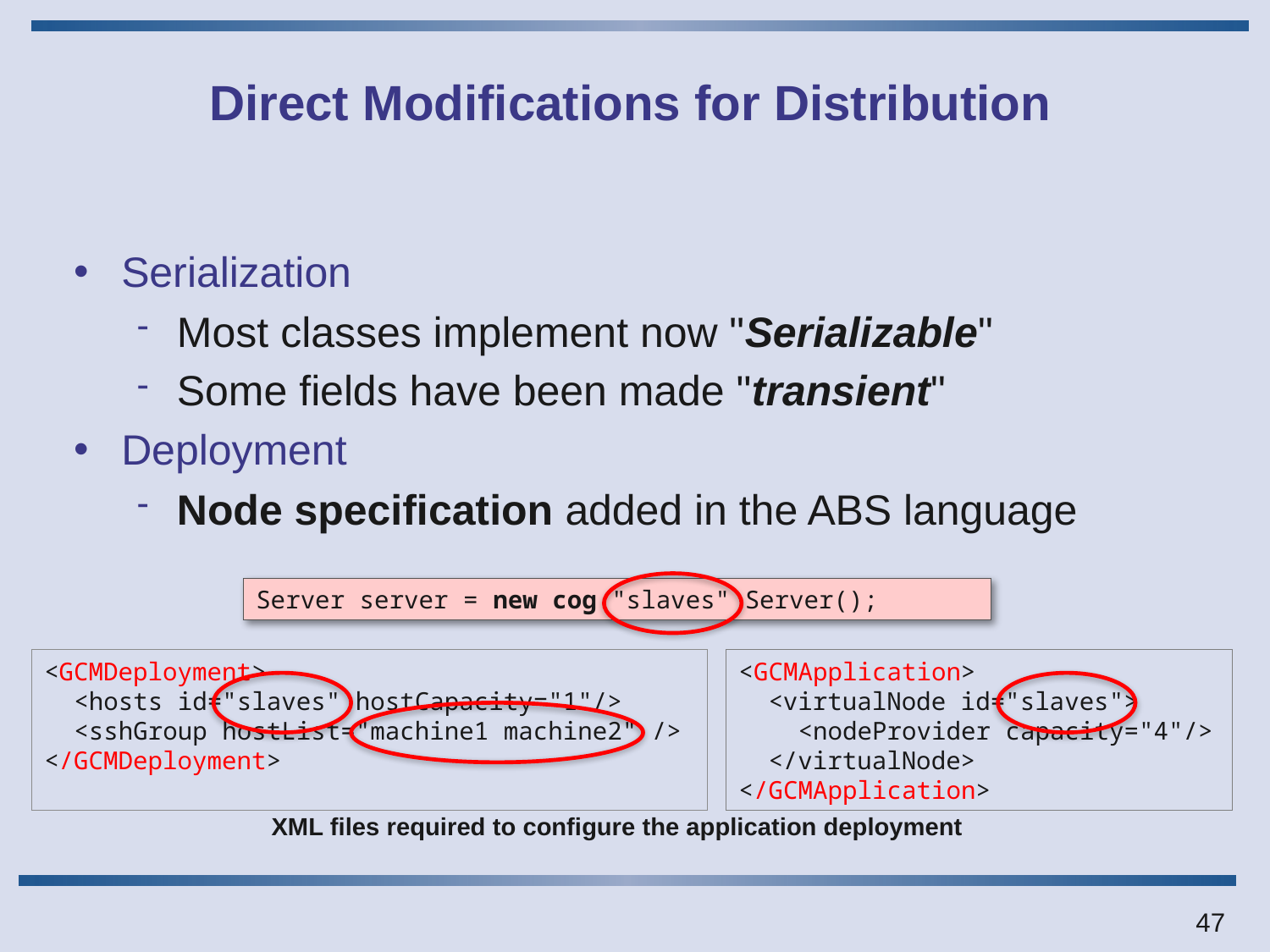

# Direct Modifications for Distribution

Serialization
Most classes implement now "Serializable"
Some fields have been made "transient"
Deployment
Node specification added in the ABS language

Server server = new cog "slaves" Server();
<GCMDeployment>
  <hosts id="slaves" hostCapacity="1"/>
  <sshGroup hostList="machine1 machine2" />
</GCMDeployment>

<GCMApplication>
  <virtualNode id="slaves">
    <nodeProvider capacity="4"/>
  </virtualNode>
</GCMApplication>

XML files required to configure the application deployment
47